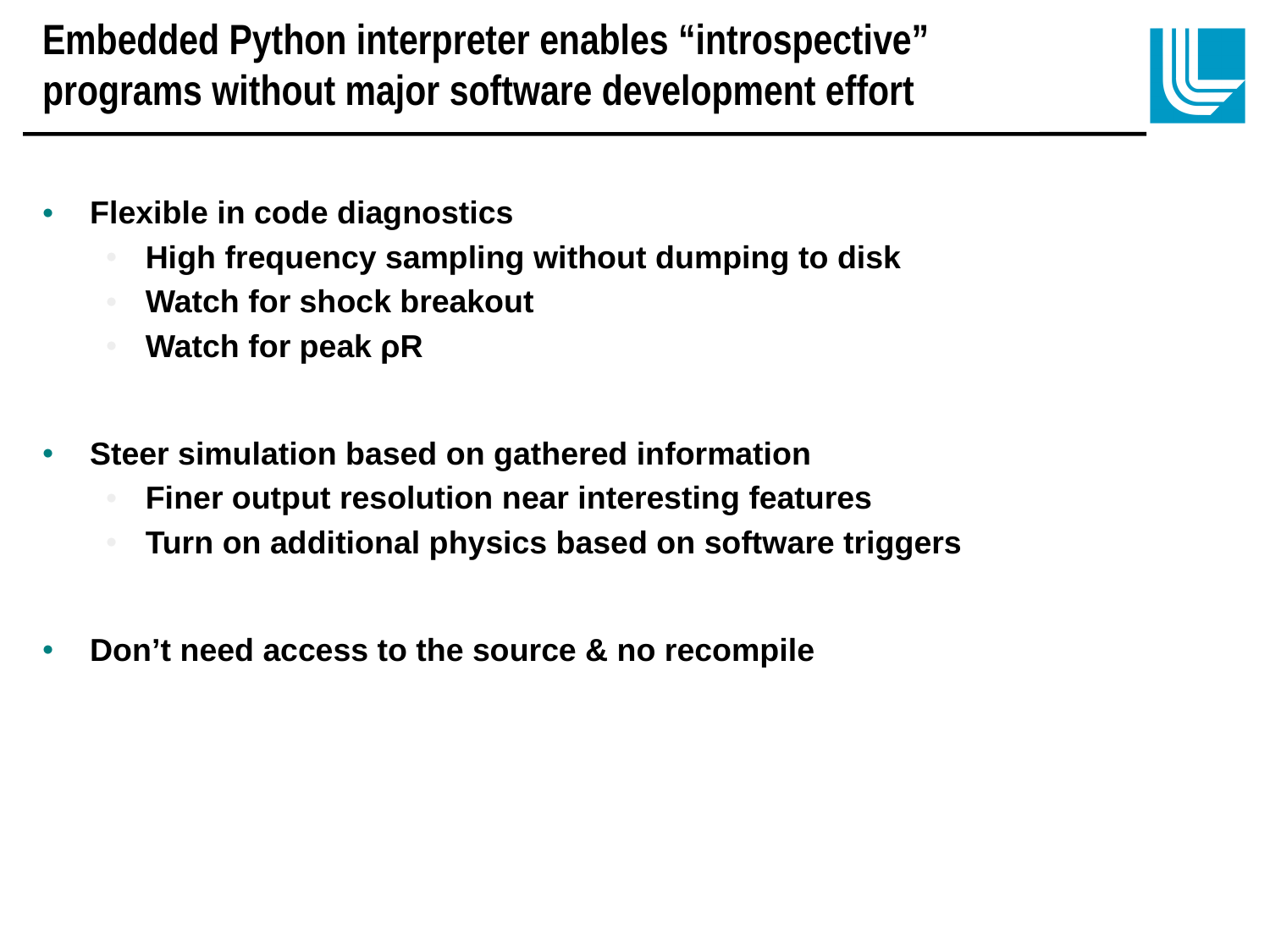

# Embedded Python interpreter enables “introspective” programs without major software development effort
Flexible in code diagnostics
High frequency sampling without dumping to disk
Watch for shock breakout
Watch for peak ρR

Steer simulation based on gathered information
Finer output resolution near interesting features
Turn on additional physics based on software triggers

Don’t need access to the source & no recompile